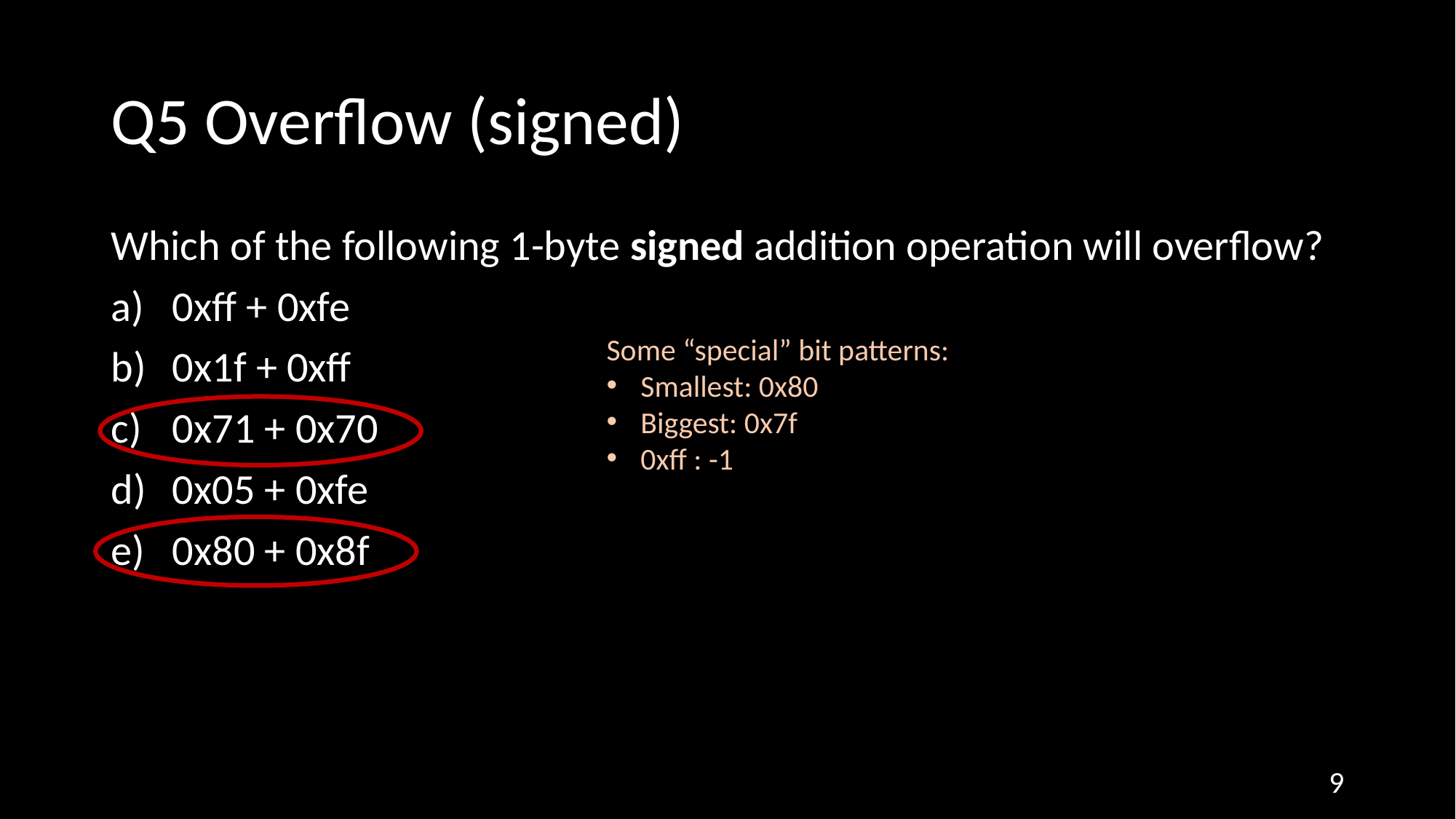

# Q5 Overflow (signed)
Which of the following 1-byte signed addition operation will overflow?
0xff + 0xfe
0x1f + 0xff
0x71 + 0x70
0x05 + 0xfe
0x80 + 0x8f

Some “special” bit patterns:
Smallest: 0x80
Biggest: 0x7f
0xff : -1

9